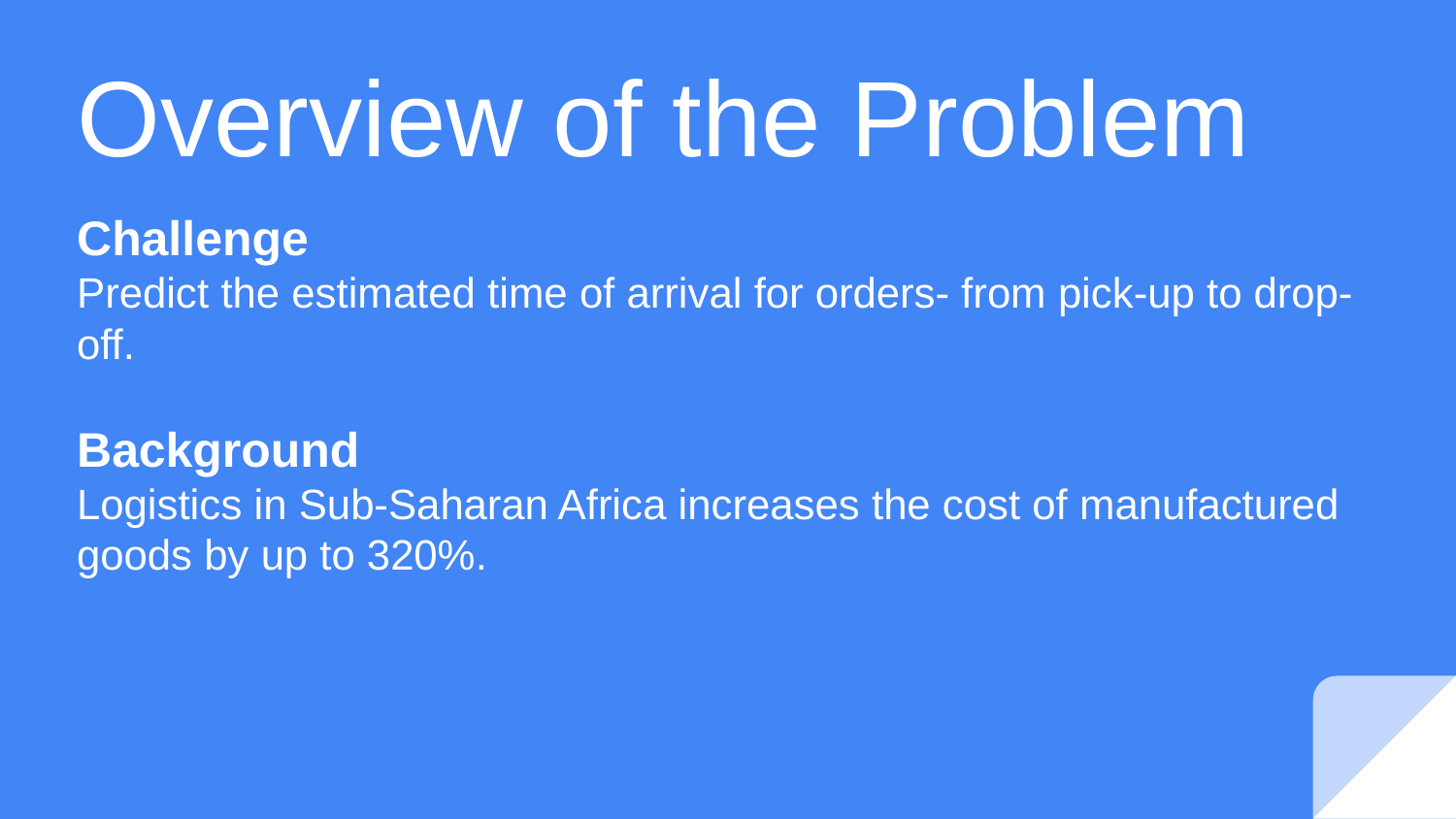

# Overview of the Problem
Challenge
Predict the estimated time of arrival for orders- from pick-up to drop-off.

Background
Logistics in Sub-Saharan Africa increases the cost of manufactured goods by up to 320%.